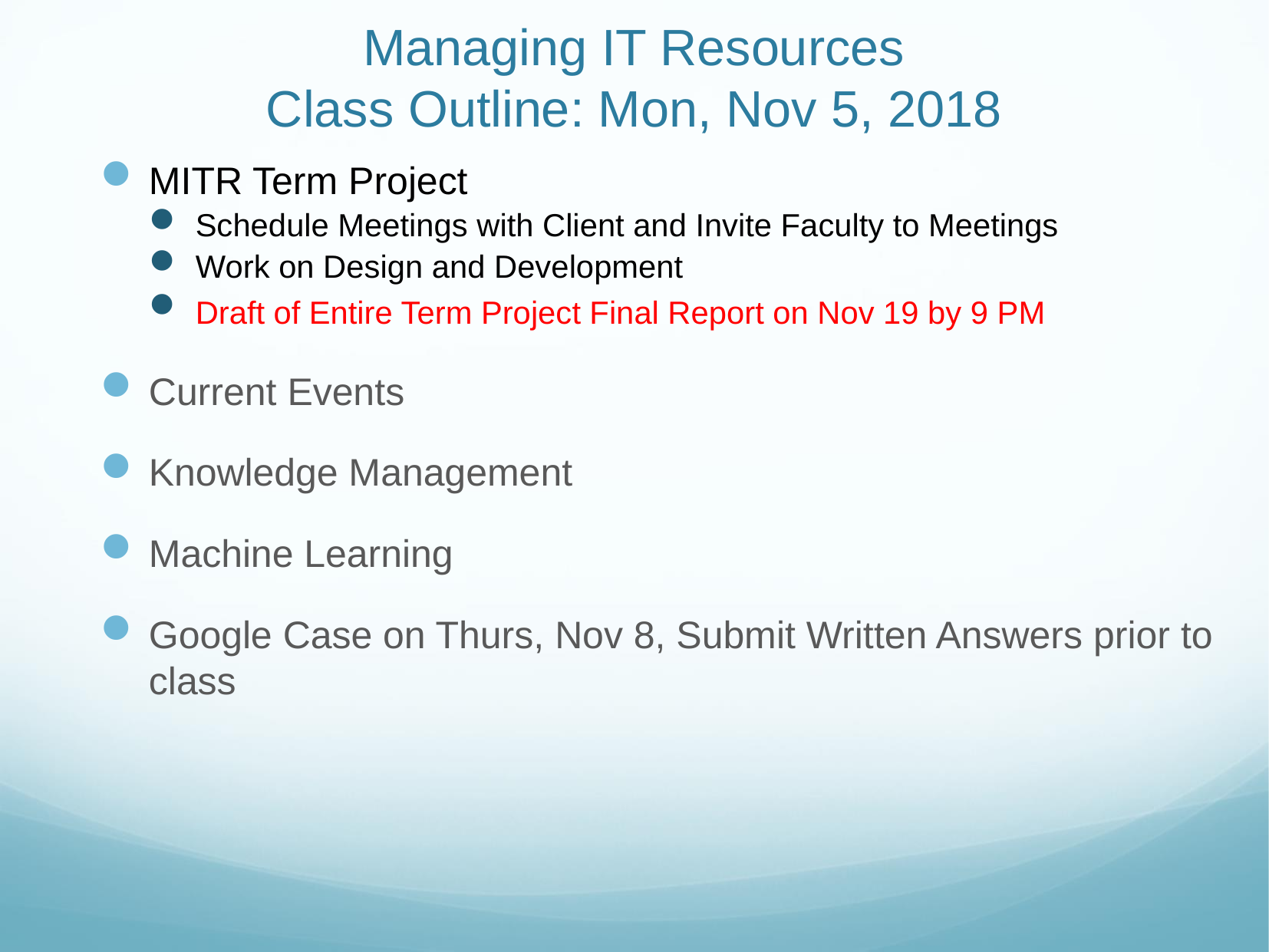

# Managing IT Resources Class Outline: Mon, Nov 5, 2018
MITR Term Project
Schedule Meetings with Client and Invite Faculty to Meetings
Work on Design and Development
Draft of Entire Term Project Final Report on Nov 19 by 9 PM
Current Events
Knowledge Management
Machine Learning
Google Case on Thurs, Nov 8, Submit Written Answers prior to class